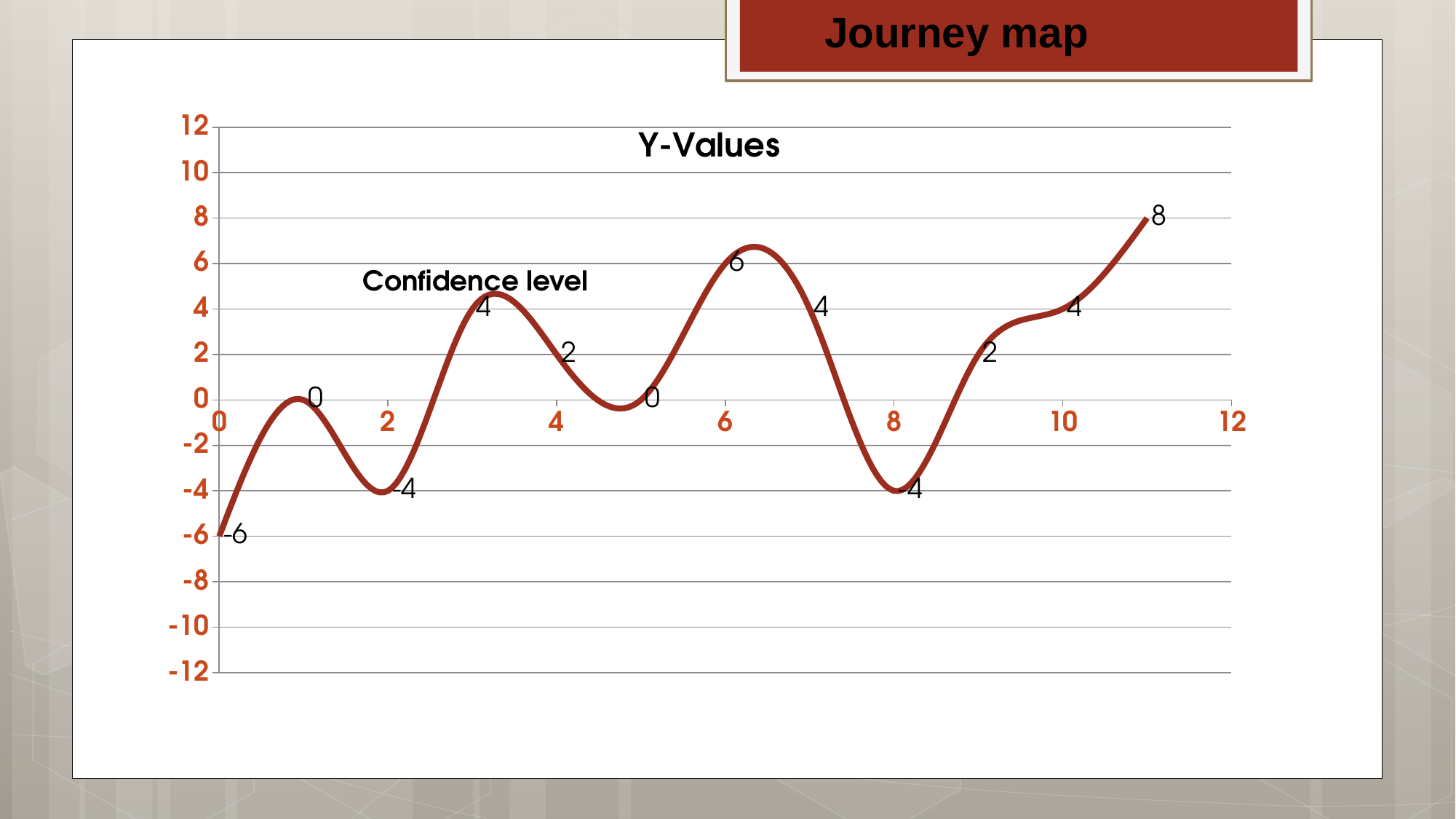

Journey map

### Chart:

| Category | Y-Values |
|---|---|
Confidence level